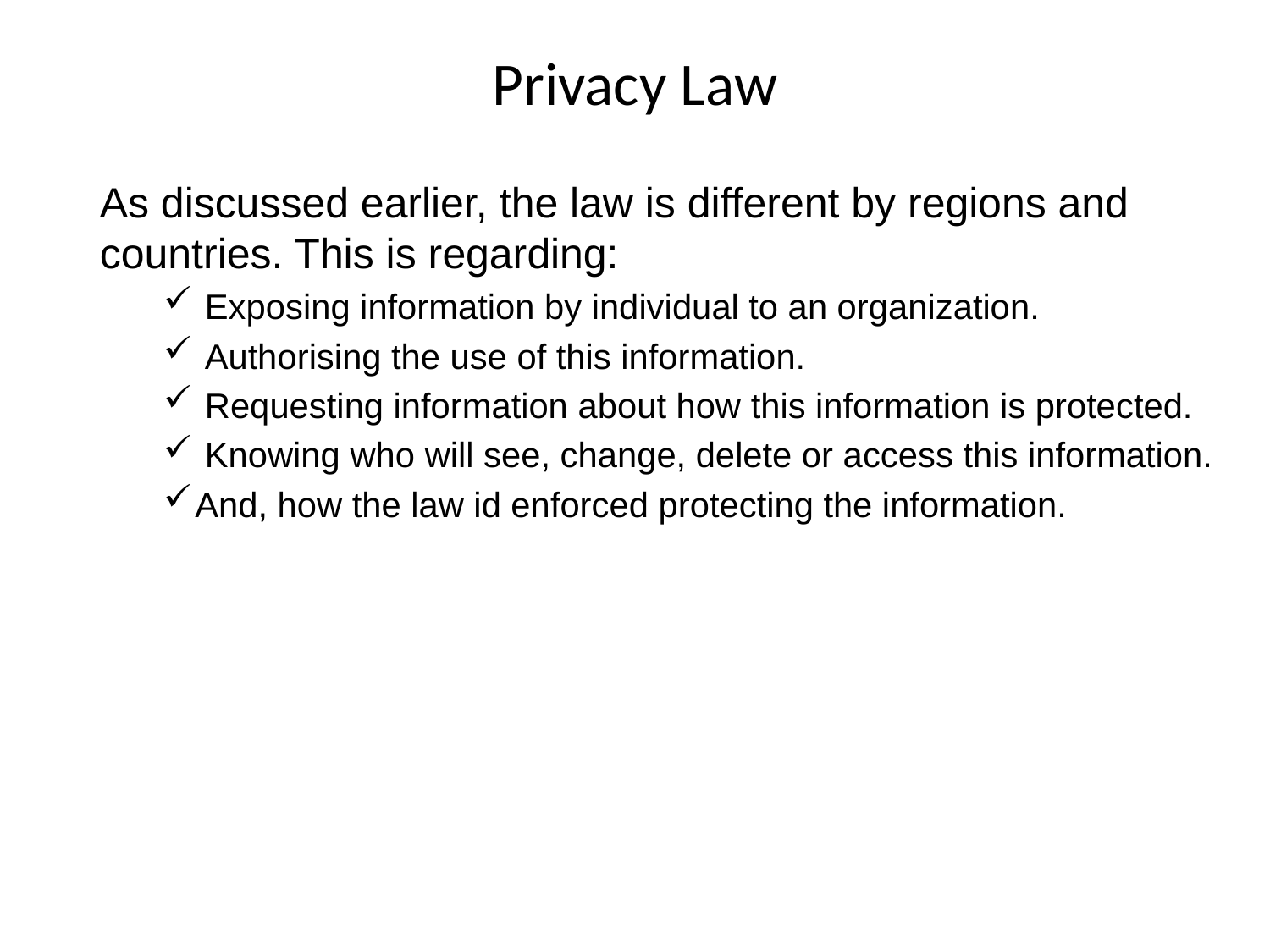

# Privacy Law
As discussed earlier, the law is different by regions and countries. This is regarding:
 Exposing information by individual to an organization.
 Authorising the use of this information.
 Requesting information about how this information is protected.
 Knowing who will see, change, delete or access this information.
And, how the law id enforced protecting the information.